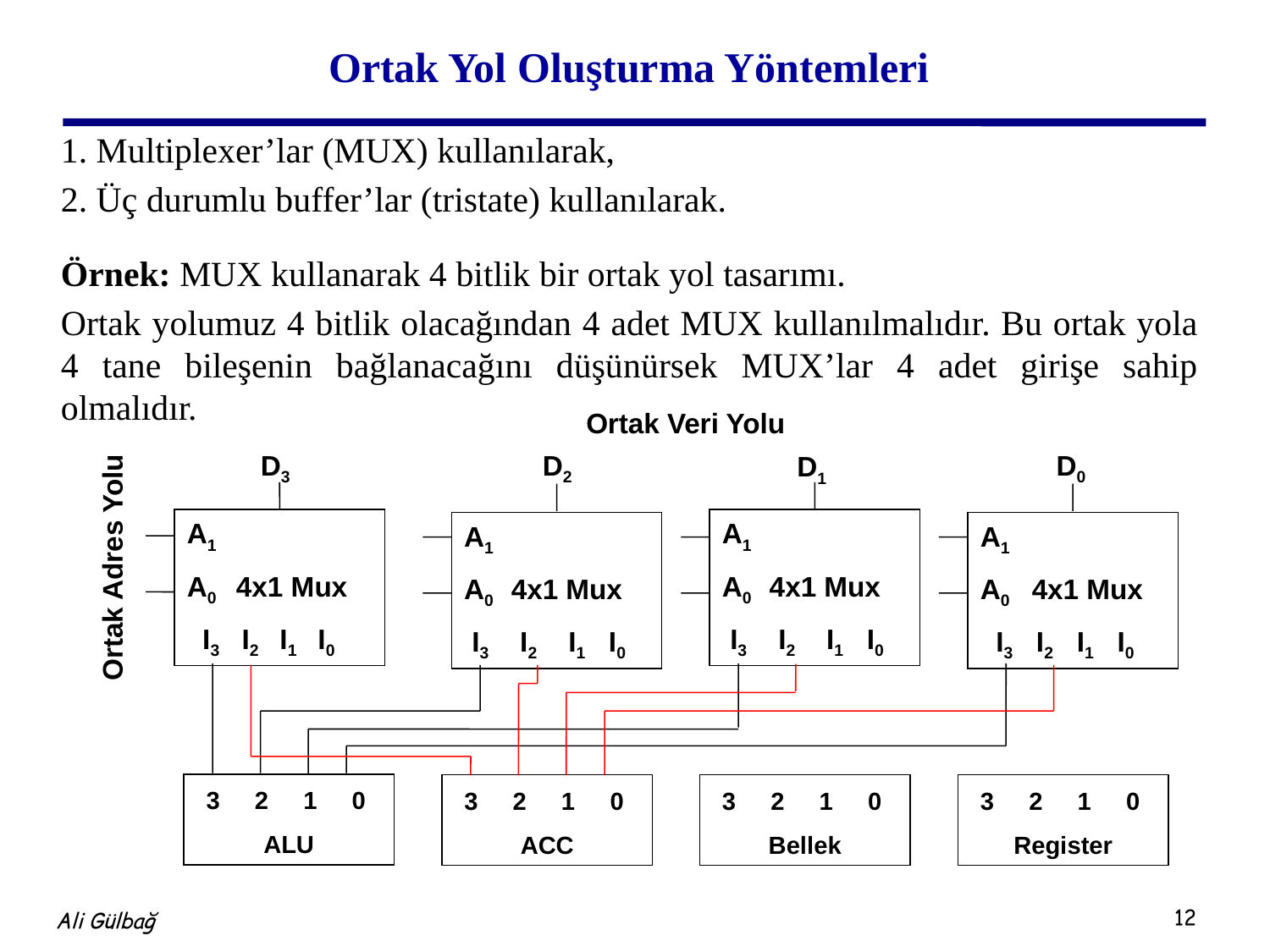

# Ortak Yol Oluşturma Yöntemleri
1. Multiplexer’lar (MUX) kullanılarak,
2. Üç durumlu buffer’lar (tristate) kullanılarak.

Örnek: MUX kullanarak 4 bitlik bir ortak yol tasarımı.
Ortak yolumuz 4 bitlik olacağından 4 adet MUX kullanılmalıdır. Bu ortak yola 4 tane bileşenin bağlanacağını düşünürsek MUX’lar 4 adet girişe sahip olmalıdır.

Ortak Veri Yolu
D2
D0
D3
D1

A1
A0   4x1 Mux
  I3     I2    I1    I0
A1
A0    4x1 Mux
 I3    I2    I1   I0
A1
A0    4x1 Mux
 I3    I2    I1   I0
A1
A0     4x1 Mux
  I3   I2   I1   I0

Ortak Adres Yolu

 3     2     1     0
ALU
 3     2     1     0
ACC
 3     2     1     0
Bellek
 3     2     1     0
Register